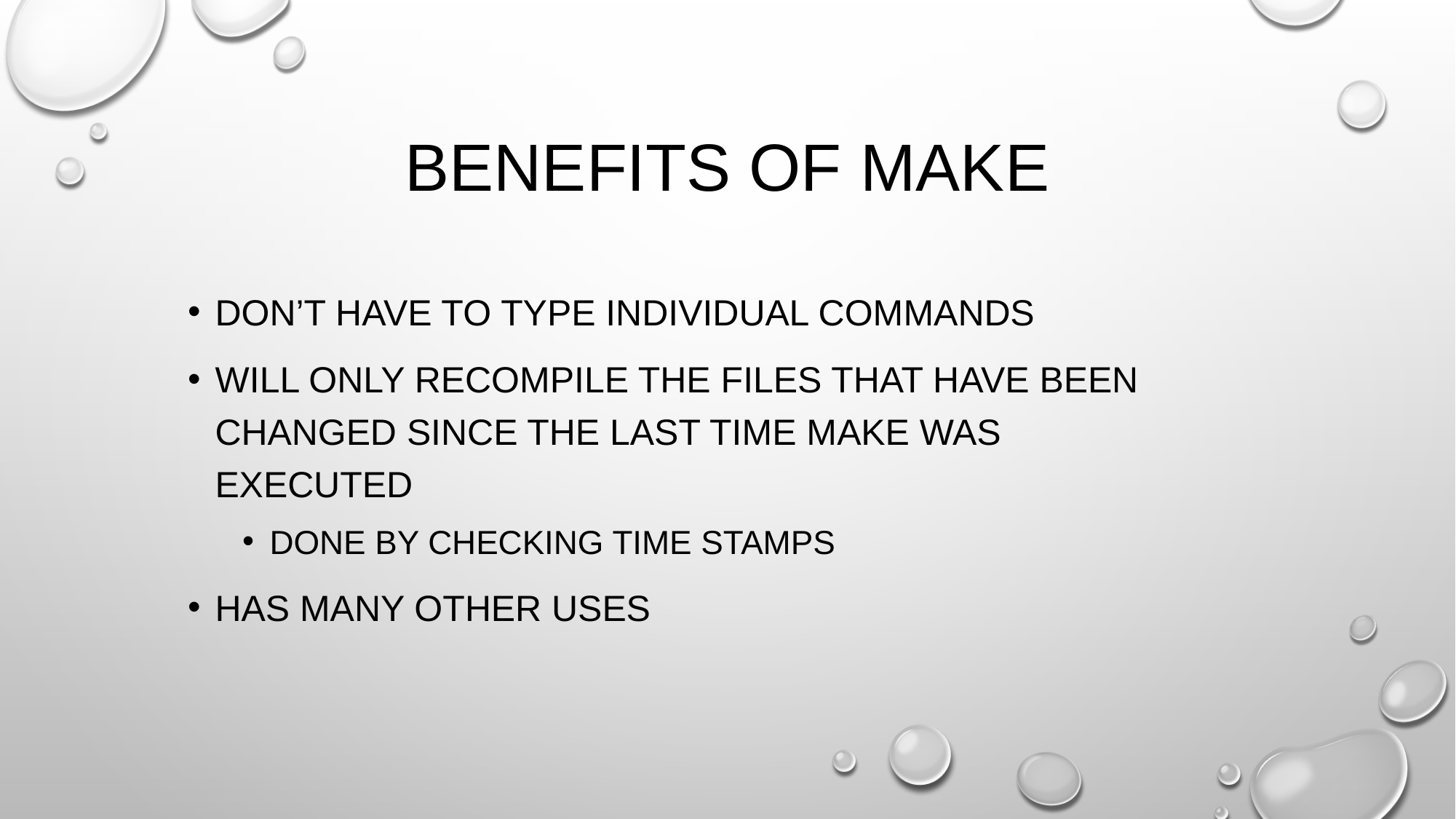

# Benefits of make
Don’t have to type individual commands
Will only recompile the files that have been changed since the last time make was executed
Done by checking time stamps
Has many other uses